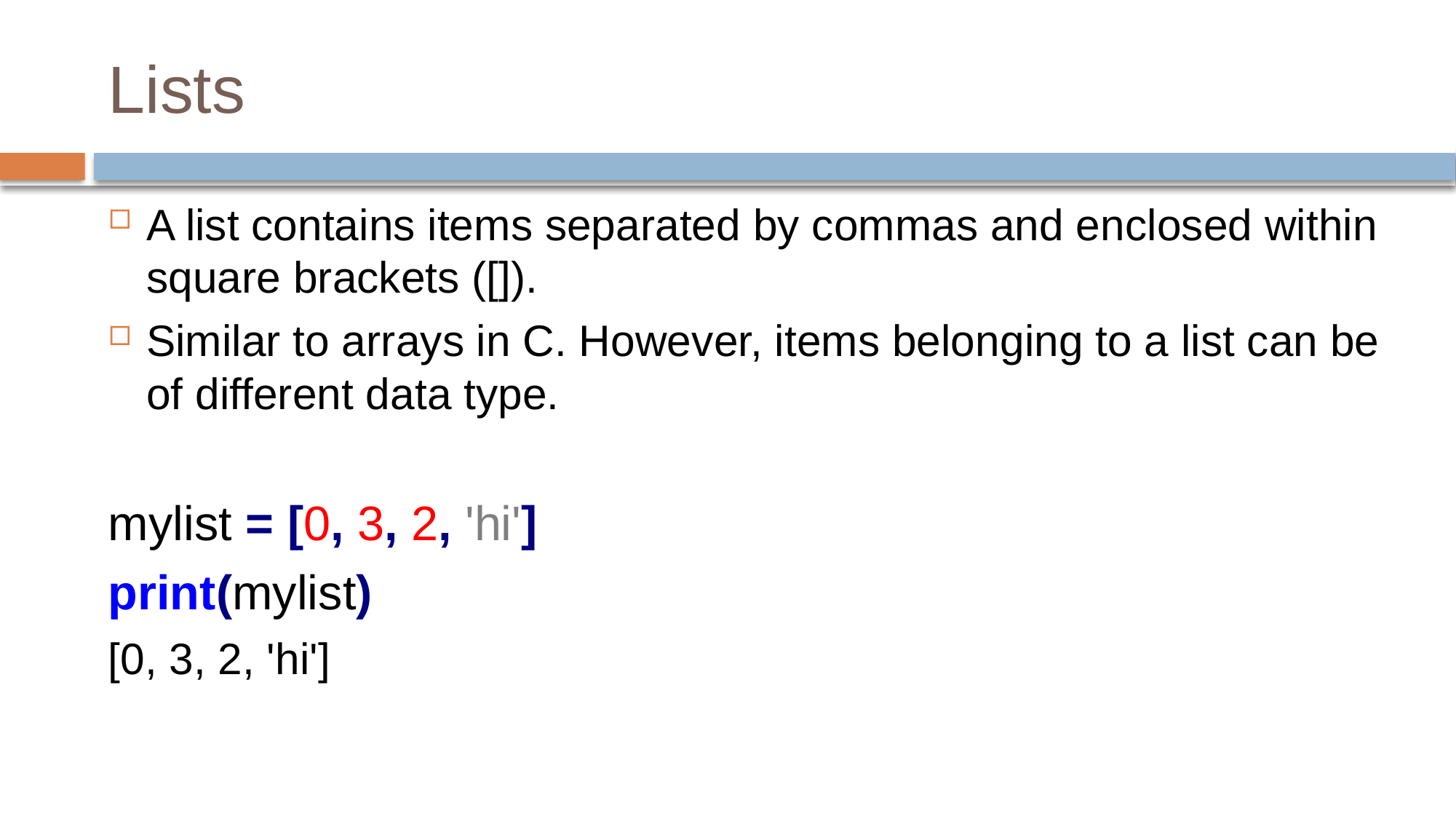

# Lists
A list contains items separated by commas and enclosed within square brackets ([]).
Similar to arrays in C. However, items belonging to a list can be of different data type.

mylist = [0, 3, 2, 'hi']
print(mylist)
[0, 3, 2, 'hi']